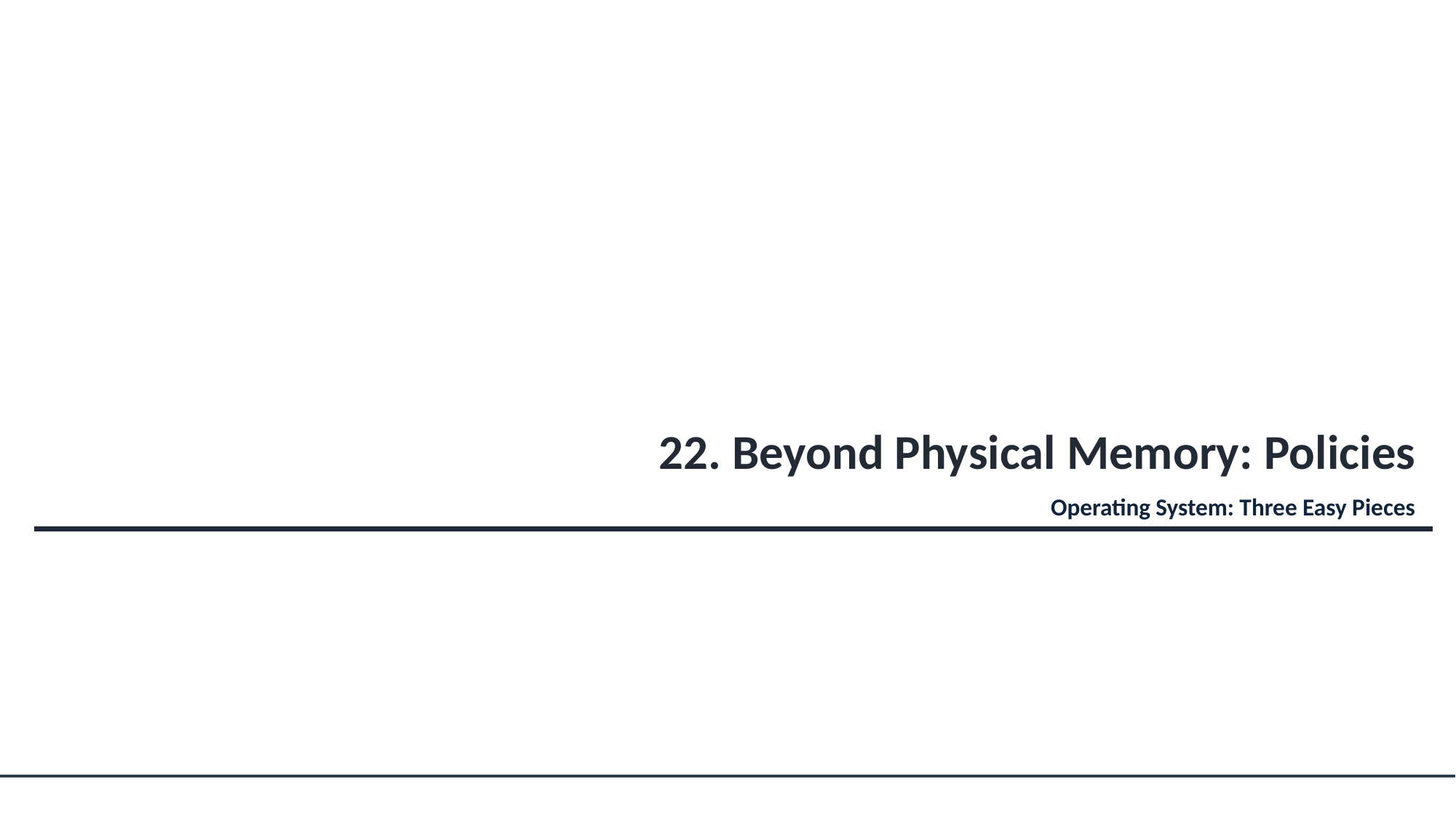

22. Beyond Physical Memory: Policies
Operating System: Three Easy Pieces